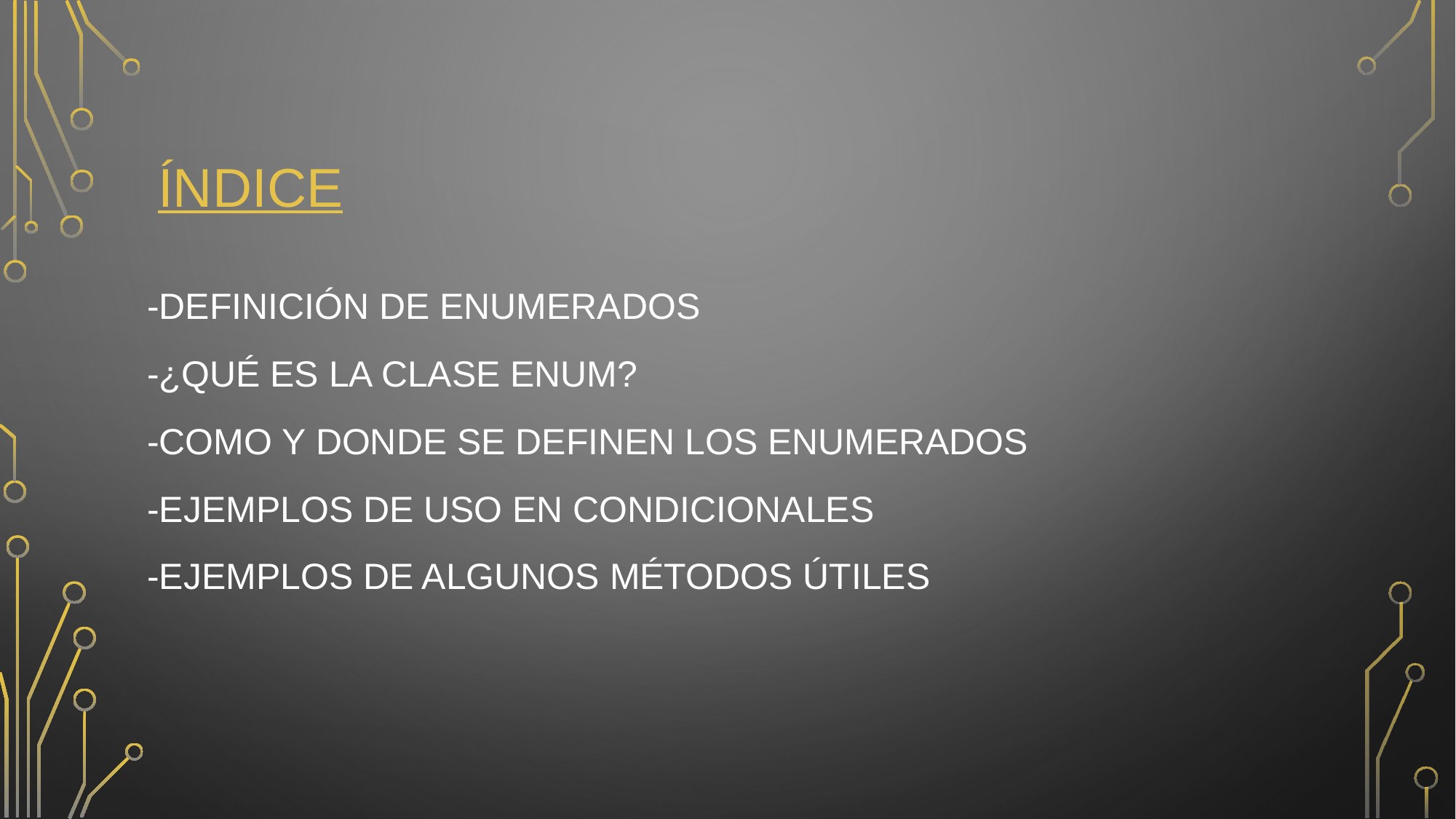

# índice
-DEFINICIÓN DE ENUMERADOS
-¿QUÉ ES LA CLASE ENUM?
-COMO Y DONDE SE DEFINEN LOS ENUMERADOS
-EJEMPLOS DE USO EN CONDICIONALES
-EJEMPLOS DE ALGUNOS MÉTODOS ÚTILES